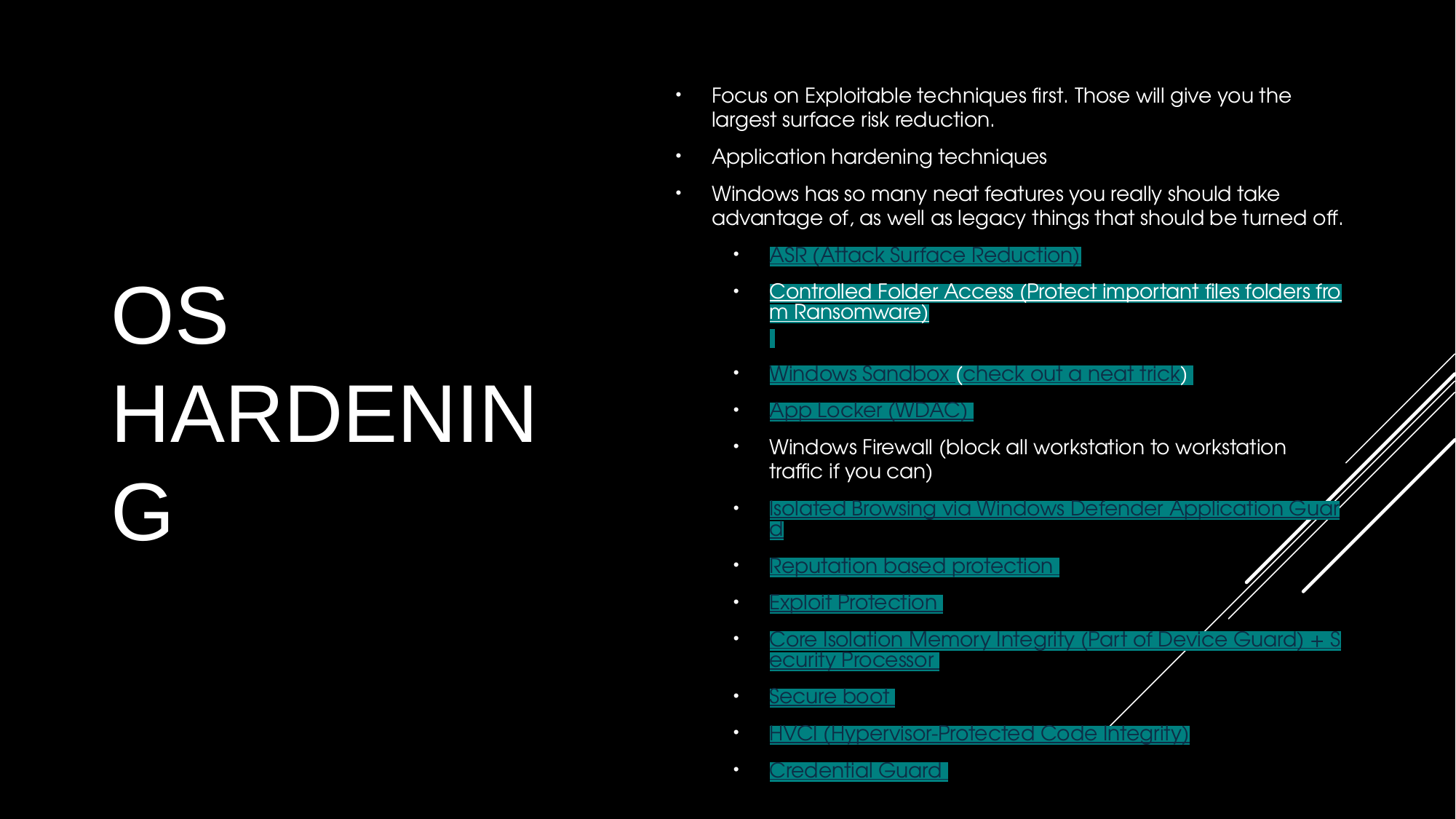

# OS Hardening
Focus on Exploitable techniques first. Those will give you the largest surface risk reduction.
Application hardening techniques
Windows has so many neat features you really should take advantage of, as well as legacy things that should be turned off.
ASR (Attack Surface Reduction)
Controlled Folder Access (Protect important files folders from Ransomware)
Windows Sandbox (check out a neat trick)
App Locker (WDAC)
Windows Firewall (block all workstation to workstation traffic if you can)
Isolated Browsing via Windows Defender Application Guard
Reputation based protection
Exploit Protection
Core Isolation Memory Integrity (Part of Device Guard) + Security Processor
Secure boot
HVCI (Hypervisor-Protected Code Integrity)
Credential Guard